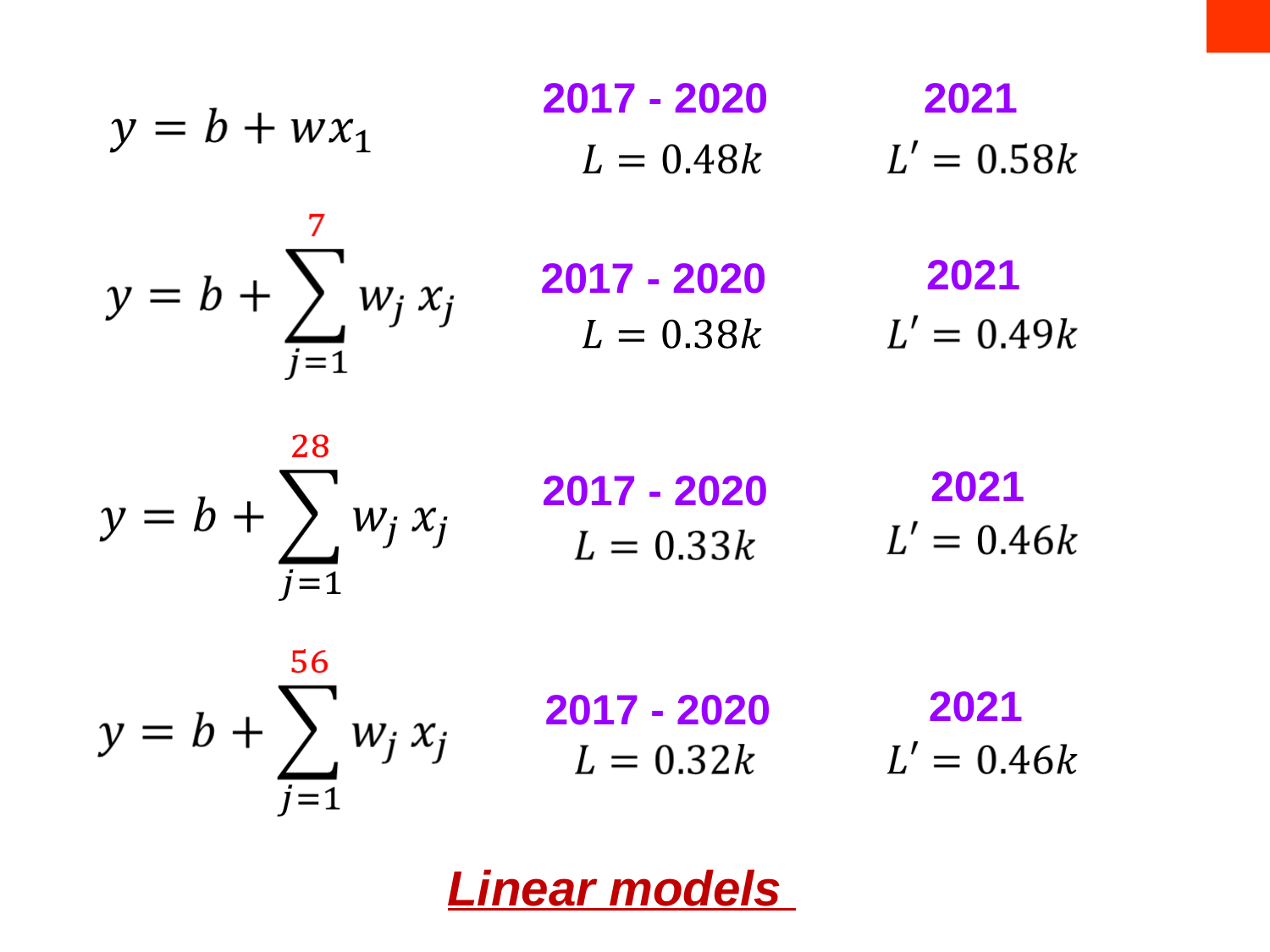

24
2017 - 2020
2021

2021
2017 - 2020

2021
2017 - 2020

2021
2017 - 2020

Linear models